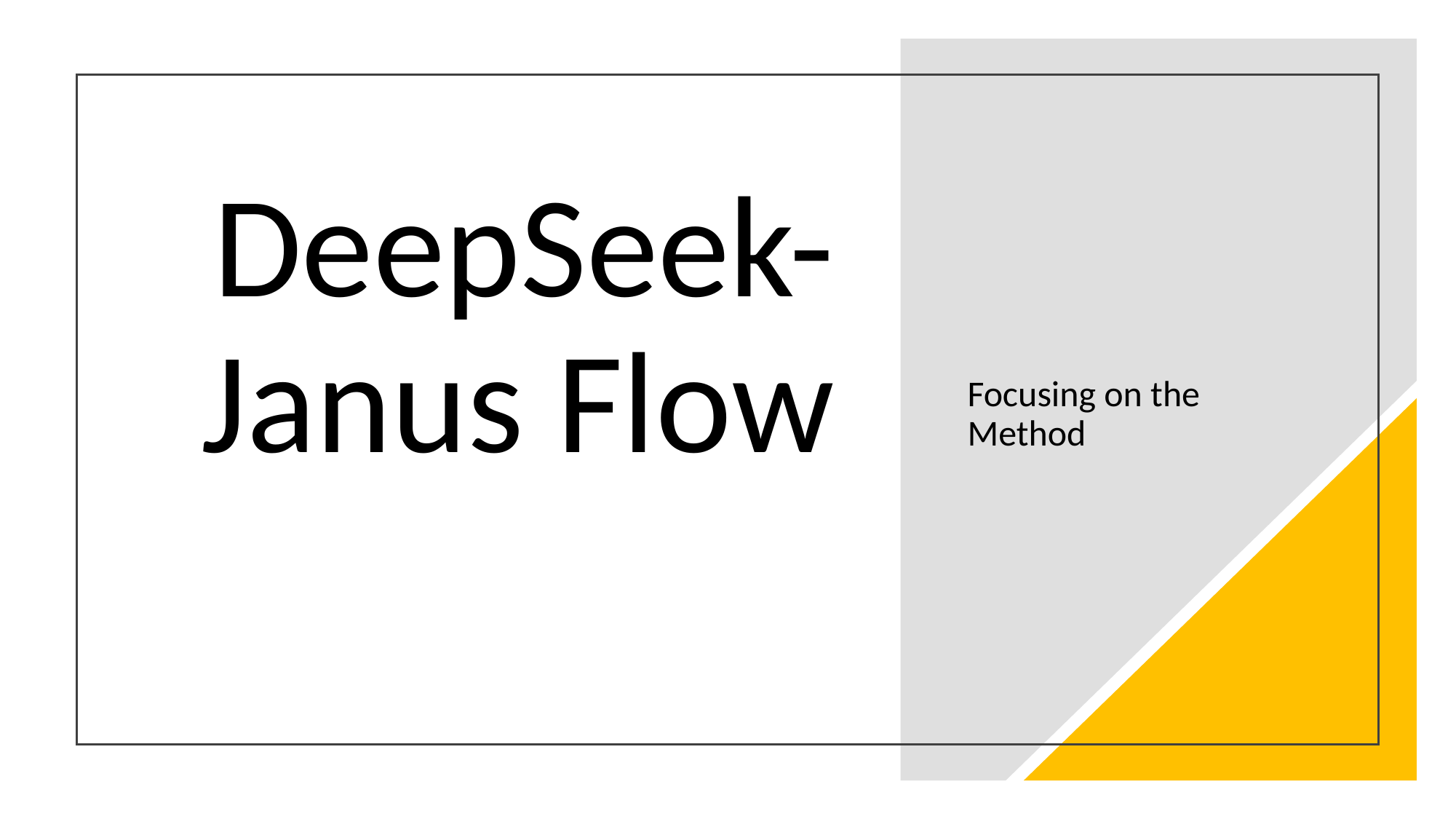

# DeepSeek-Janus Flow
Focusing on the Method